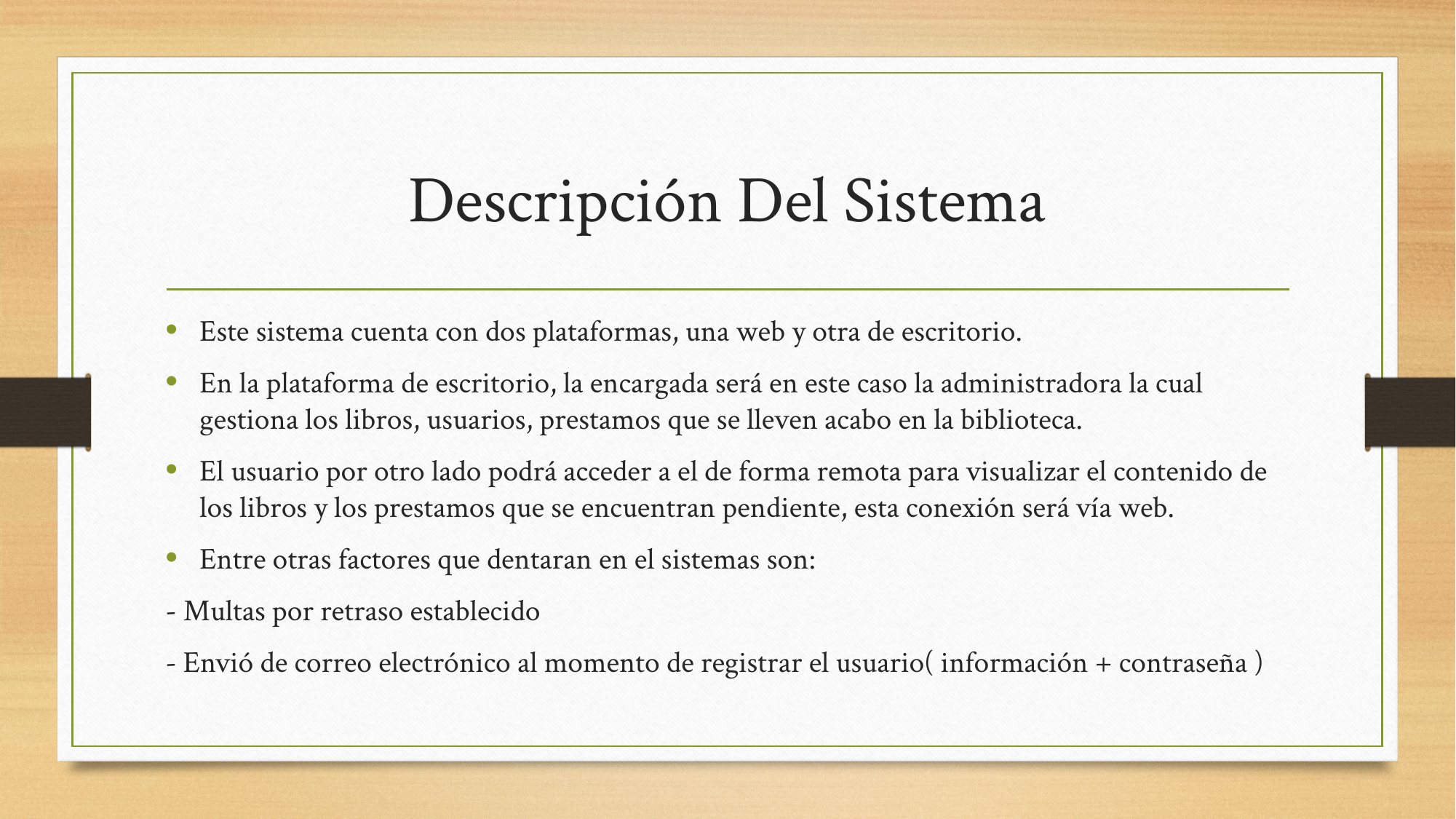

# Descripción Del Sistema
Este sistema cuenta con dos plataformas, una web y otra de escritorio.
En la plataforma de escritorio, la encargada será en este caso la administradora la cual gestiona los libros, usuarios, prestamos que se lleven acabo en la biblioteca.
El usuario por otro lado podrá acceder a el de forma remota para visualizar el contenido de los libros y los prestamos que se encuentran pendiente, esta conexión será vía web.
Entre otras factores que dentaran en el sistemas son:
- Multas por retraso establecido
- Envió de correo electrónico al momento de registrar el usuario( información + contraseña )